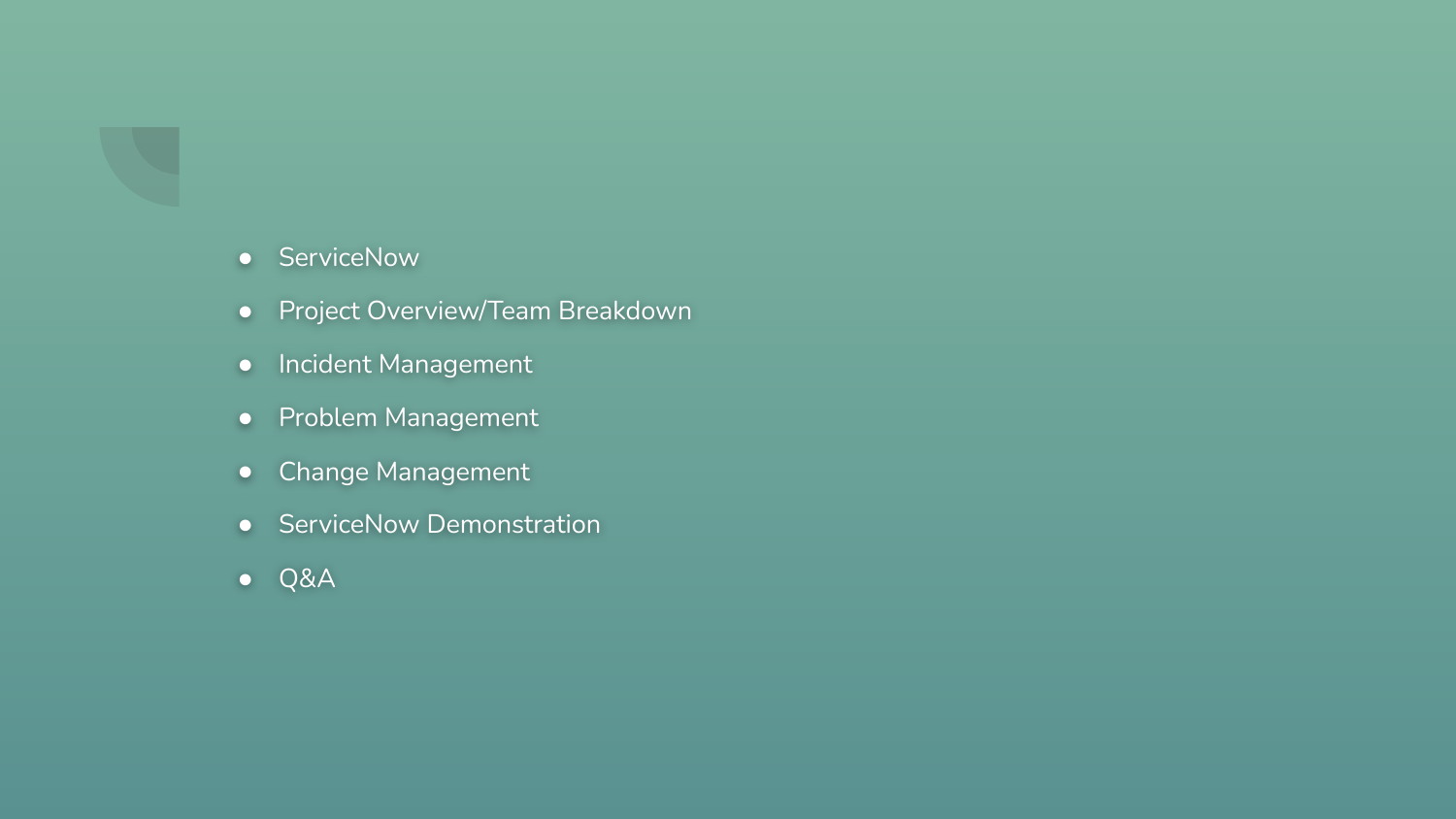

ServiceNow
Project Overview/Team Breakdown
Incident Management
Problem Management
Change Management
ServiceNow Demonstration
Q&A